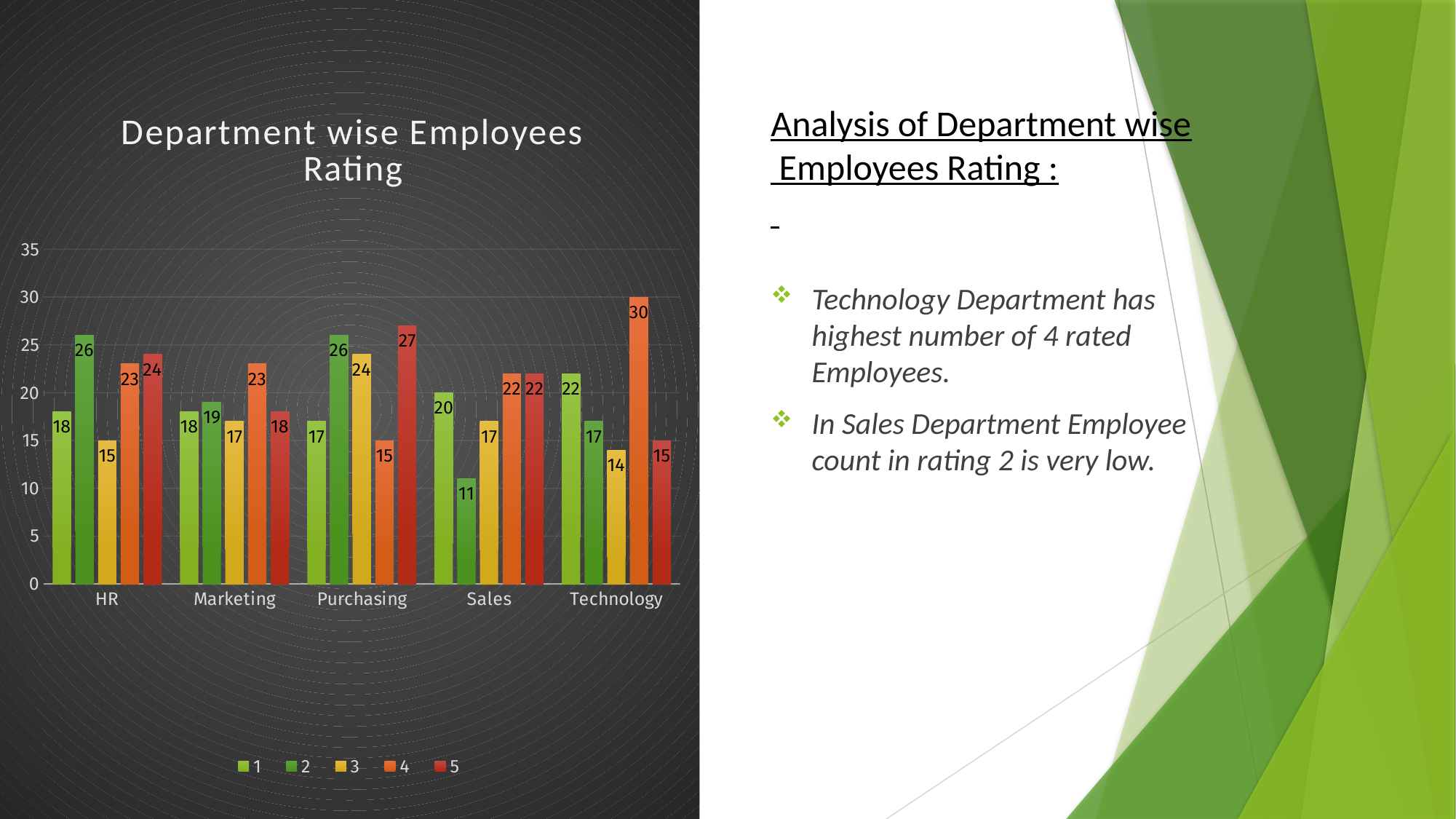

### Chart: Department wise Employees Rating

| Category | 1 | 2 | 3 | 4 | 5 |
|---|---|---|---|---|---|
| HR | 18.0 | 26.0 | 15.0 | 23.0 | 24.0 |
| Marketing | 18.0 | 19.0 | 17.0 | 23.0 | 18.0 |
| Purchasing | 17.0 | 26.0 | 24.0 | 15.0 | 27.0 |
| Sales | 20.0 | 11.0 | 17.0 | 22.0 | 22.0 |
| Technology | 22.0 | 17.0 | 14.0 | 30.0 | 15.0 |
# Analysis of Department wise
 Employees Rating :
Technology Department has highest number of 4 rated Employees.
In Sales Department Employee count in rating 2 is very low.